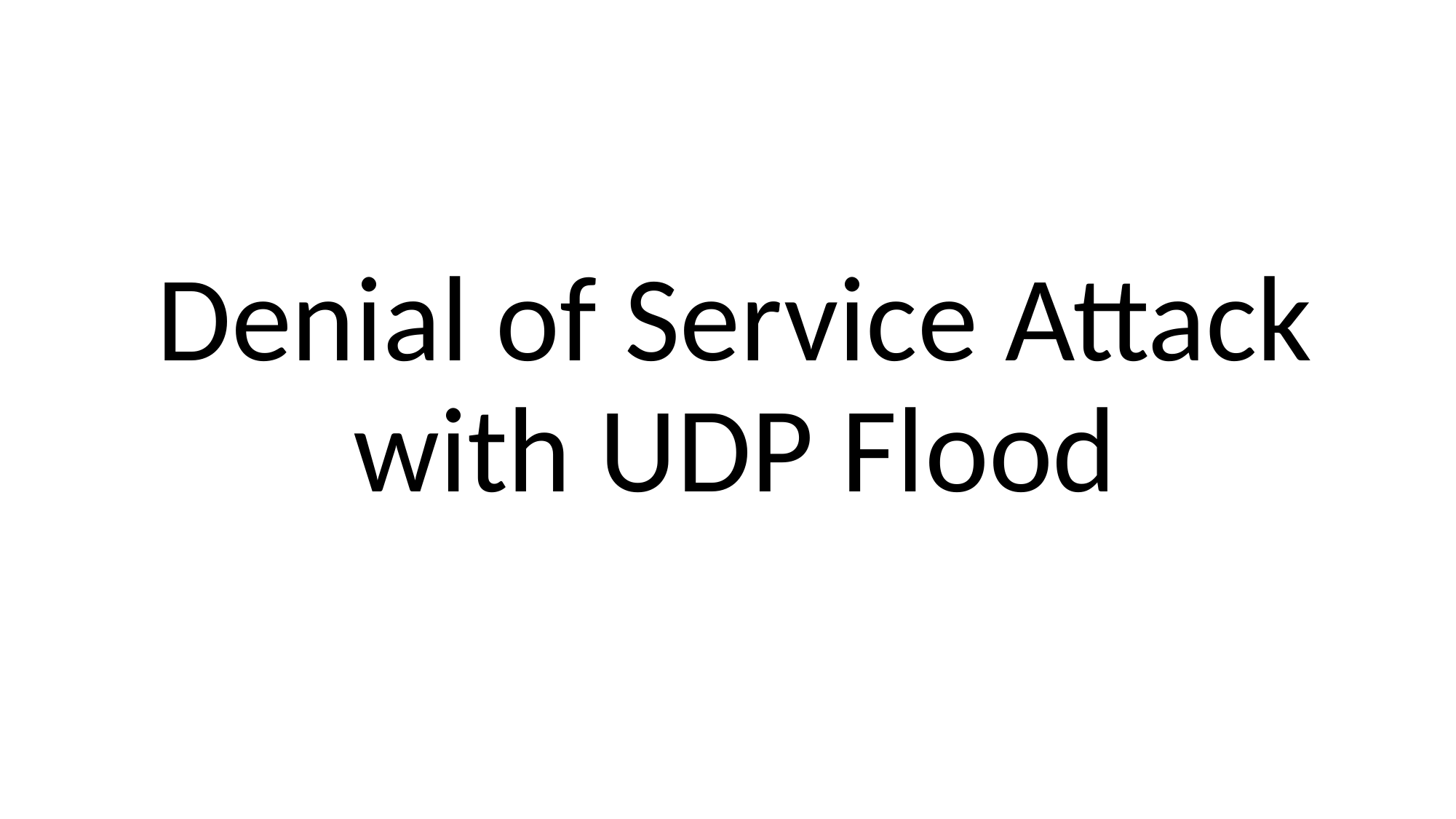

# Denial of Service Attack with UDP Flood